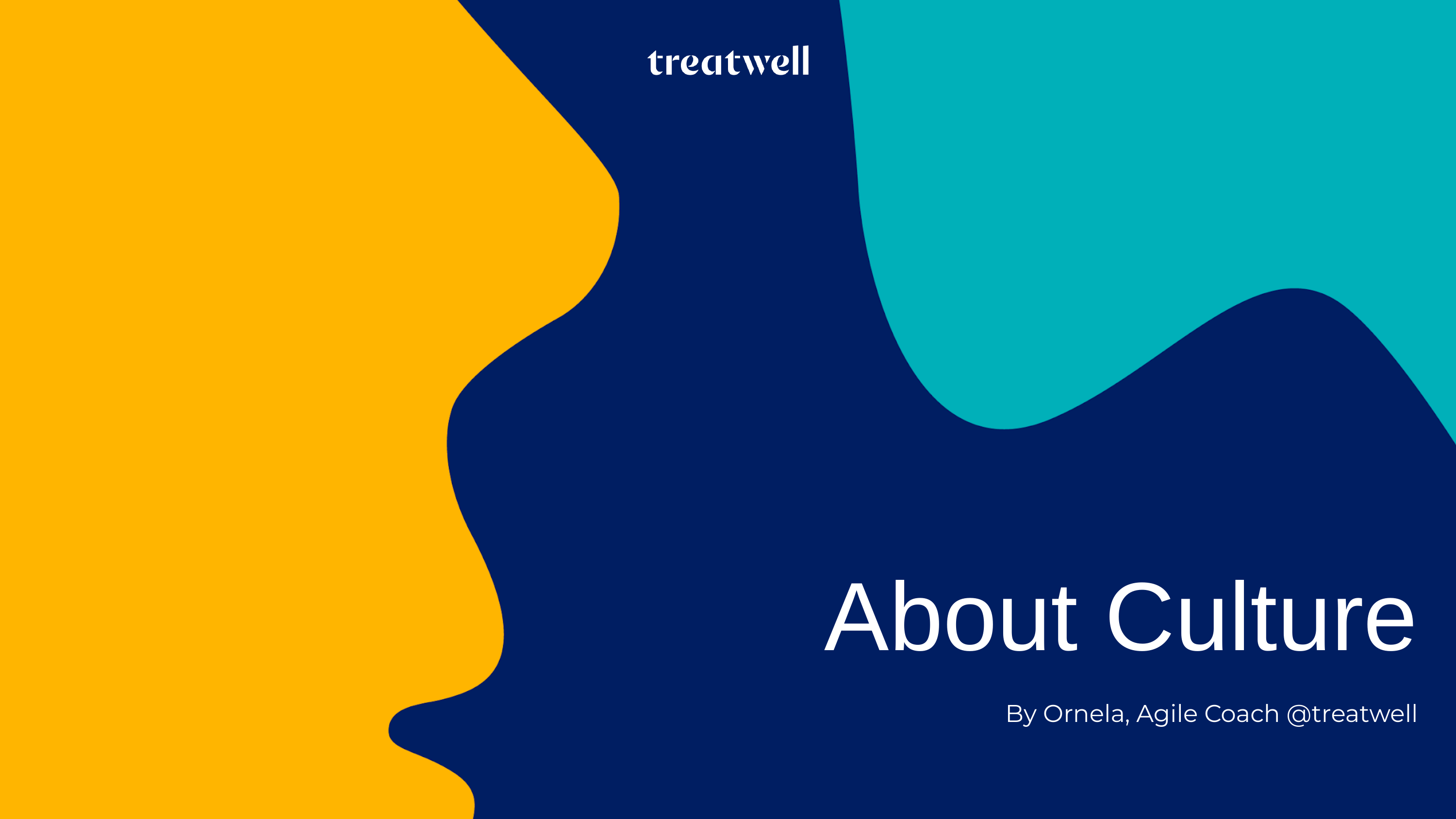

# About Culture
By Ornela, Agile Coach @treatwell